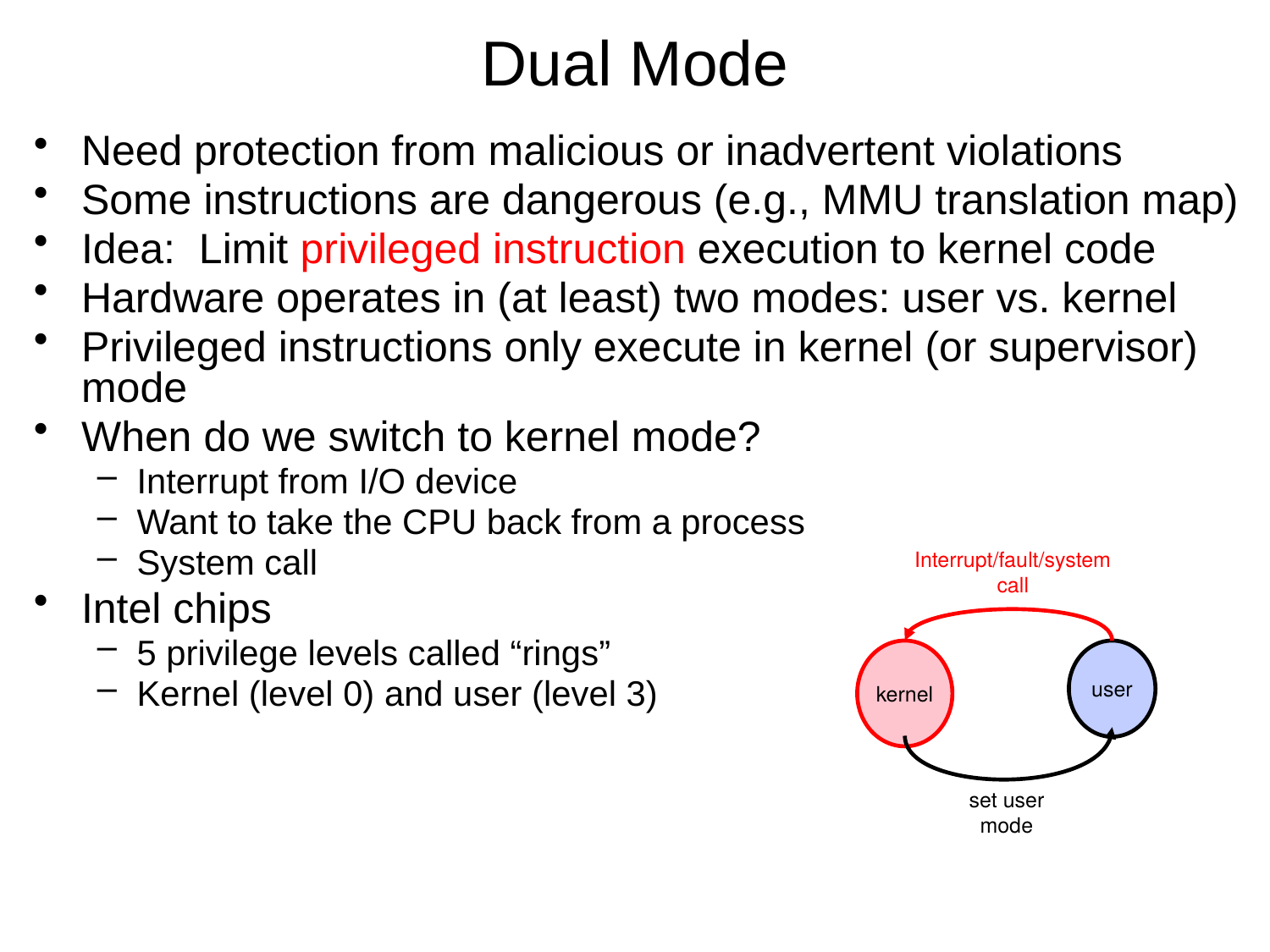

# Dual Mode
Need protection from malicious or inadvertent violations
Some instructions are dangerous (e.g., MMU translation map)
Idea:  Limit privileged instruction execution to kernel code
Hardware operates in (at least) two modes: user vs. kernel
Privileged instructions only execute in kernel (or supervisor) mode
When do we switch to kernel mode?
Interrupt from I/O device
Want to take the CPU back from a process
System call
Intel chips
5 privilege levels called “rings”
Kernel (level 0) and user (level 3)
Interrupt/fault/system call
kernel
user
set user mode